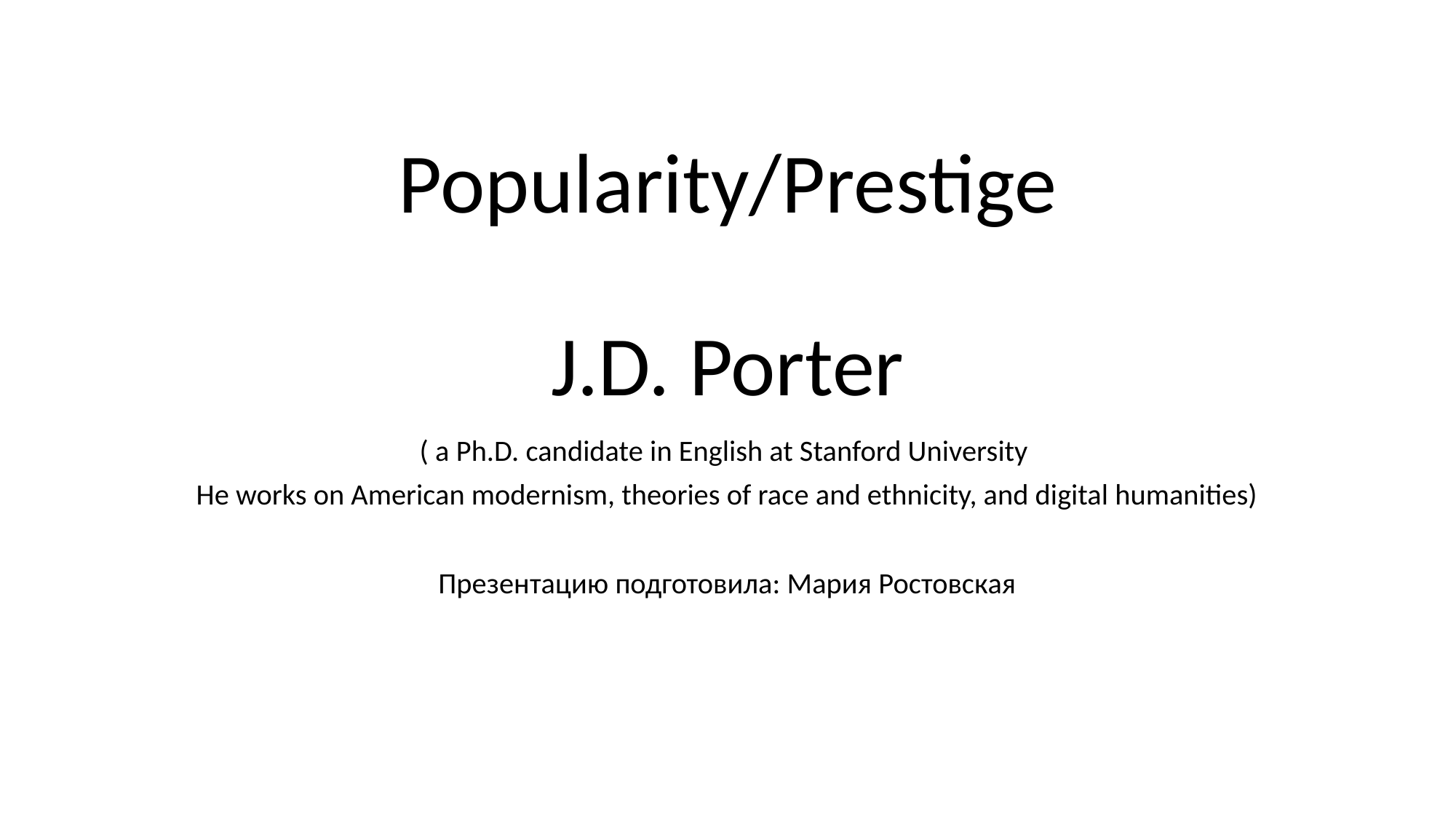

# Popularity/Prestige J.D. Porter
( a Ph.D. candidate in English at Stanford University
He works on American modernism, theories of race and ethnicity, and digital humanities)

Презентацию подготовила: Мария Ростовская